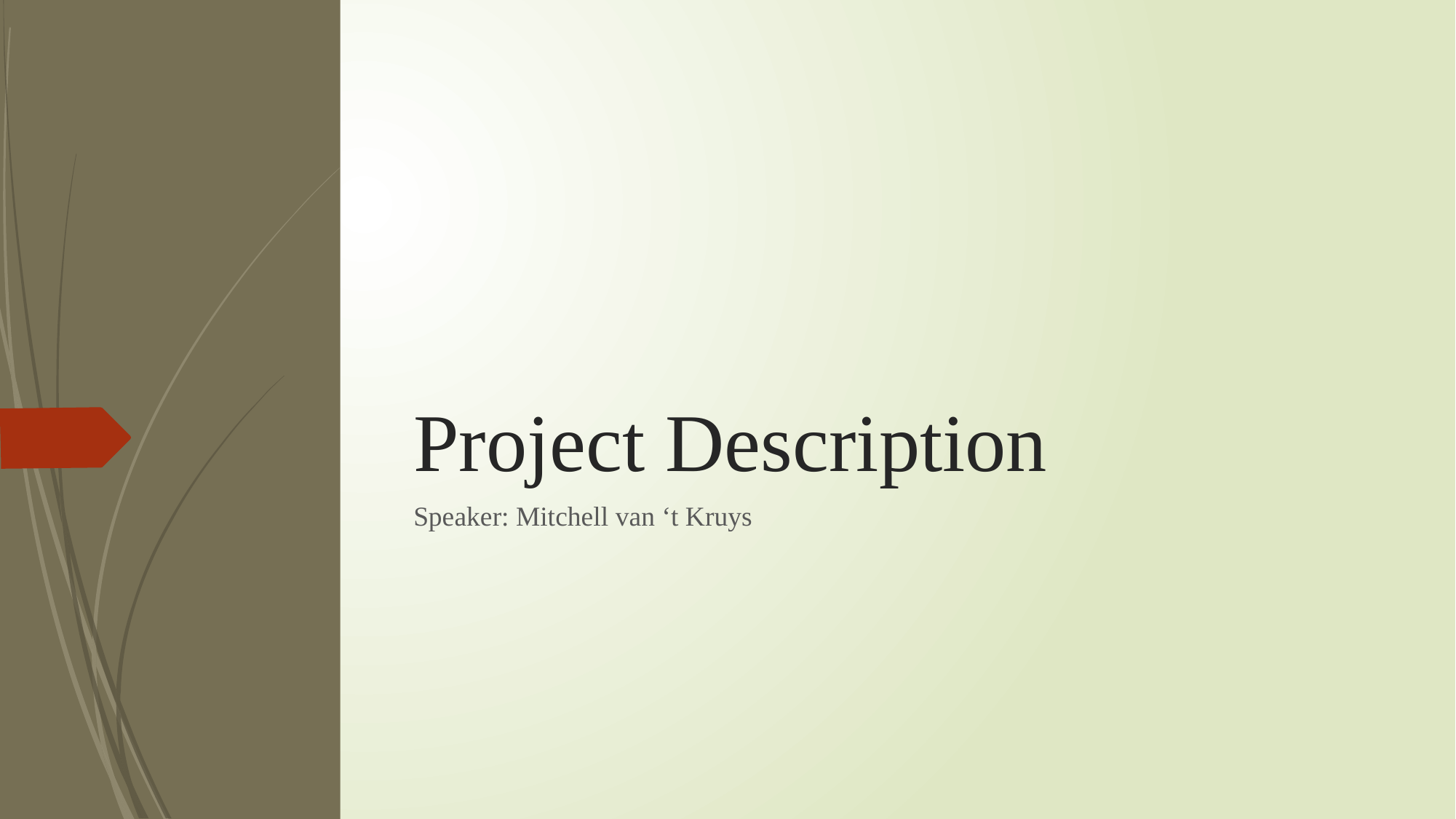

# Project Description

Speaker: Mitchell van ‘t Kruys